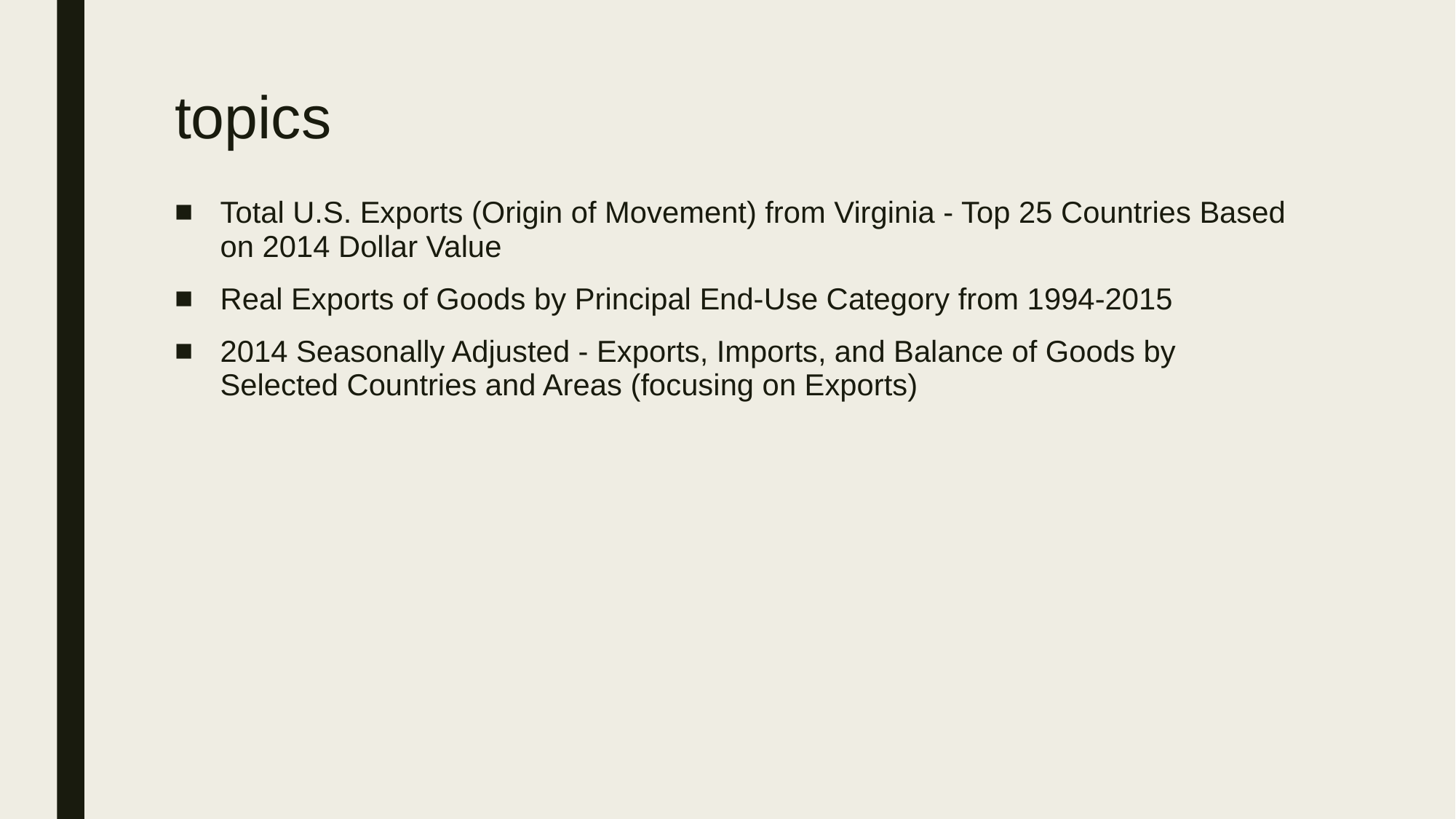

# topics
Total U.S. Exports (Origin of Movement) from Virginia - Top 25 Countries Based on 2014 Dollar Value
Real Exports of Goods by Principal End-Use Category from 1994-2015
2014 Seasonally Adjusted - Exports, Imports, and Balance of Goods by Selected Countries and Areas (focusing on Exports)